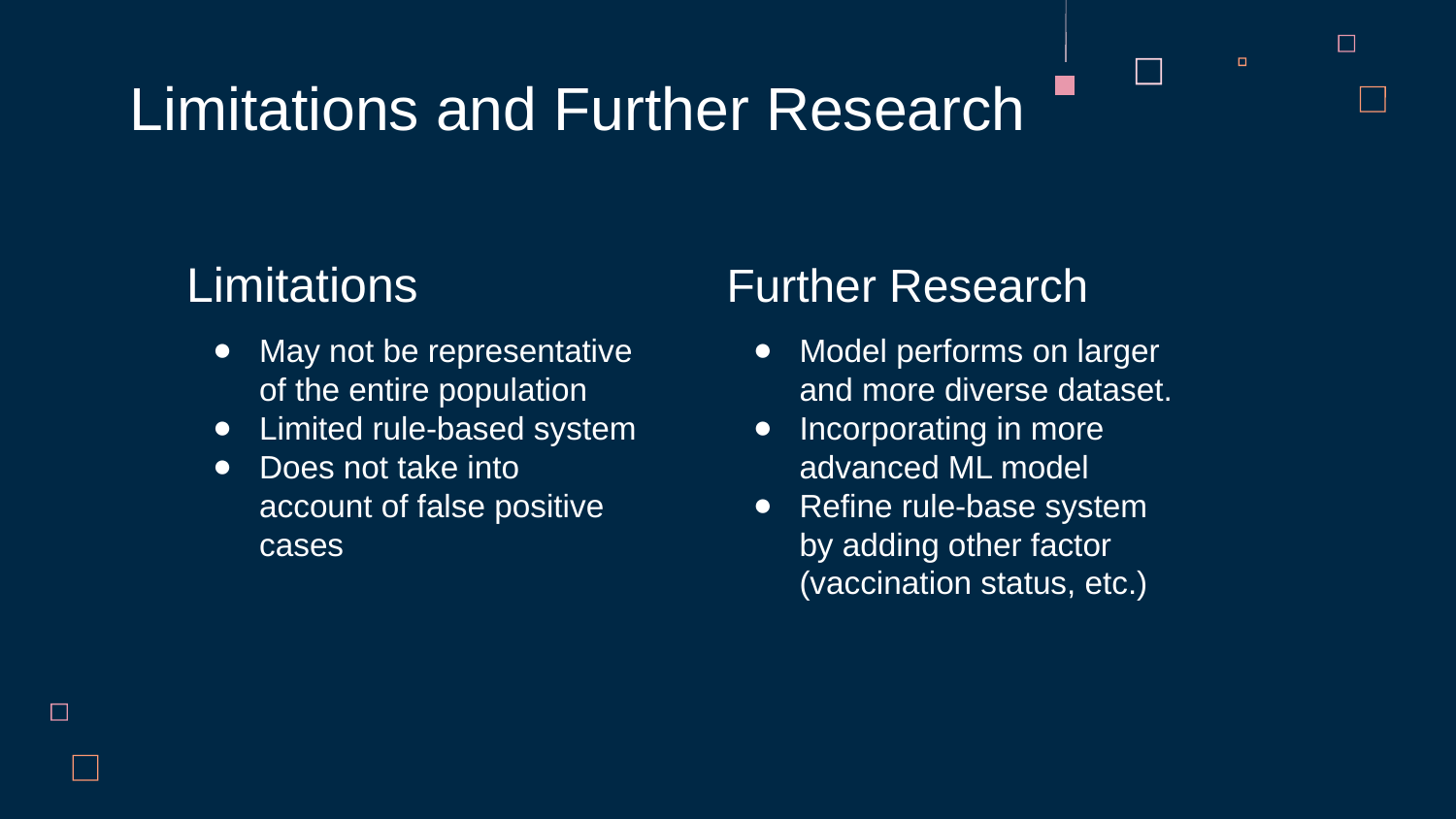

Limitations and Further Research
# Further Research
Limitations
May not be representative of the entire population
Limited rule-based system
Does not take into account of false positive cases
Model performs on larger and more diverse dataset.
Incorporating in more advanced ML model
Refine rule-base system by adding other factor (vaccination status, etc.)